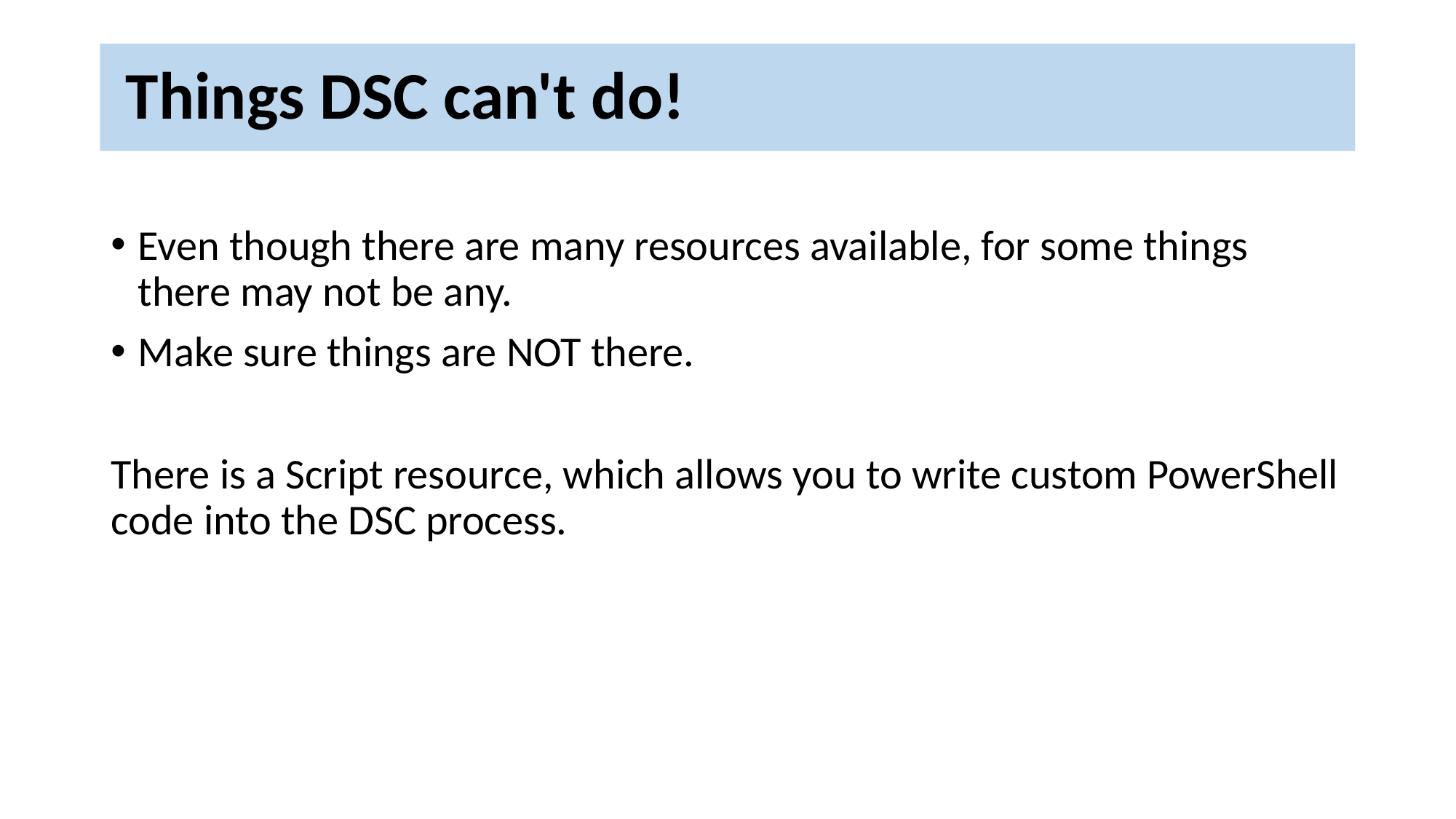

# Things DSC can't do!
Even though there are many resources available, for some things there may not be any.
Make sure things are NOT there.

There is a Script resource, which allows you to write custom PowerShell code into the DSC process.